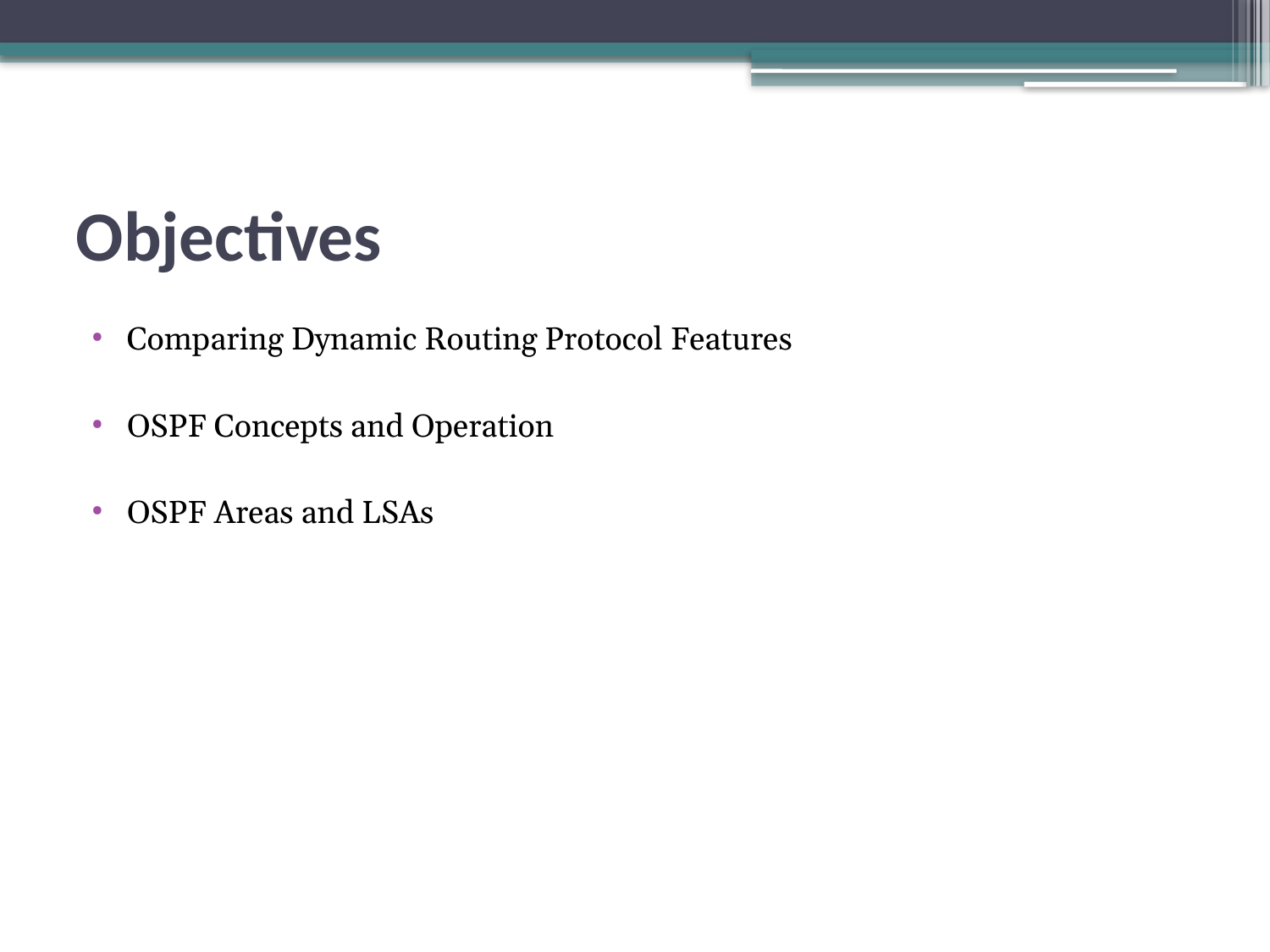

# Objectives
Comparing Dynamic Routing Protocol Features

OSPF Concepts and Operation

OSPF Areas and LSAs